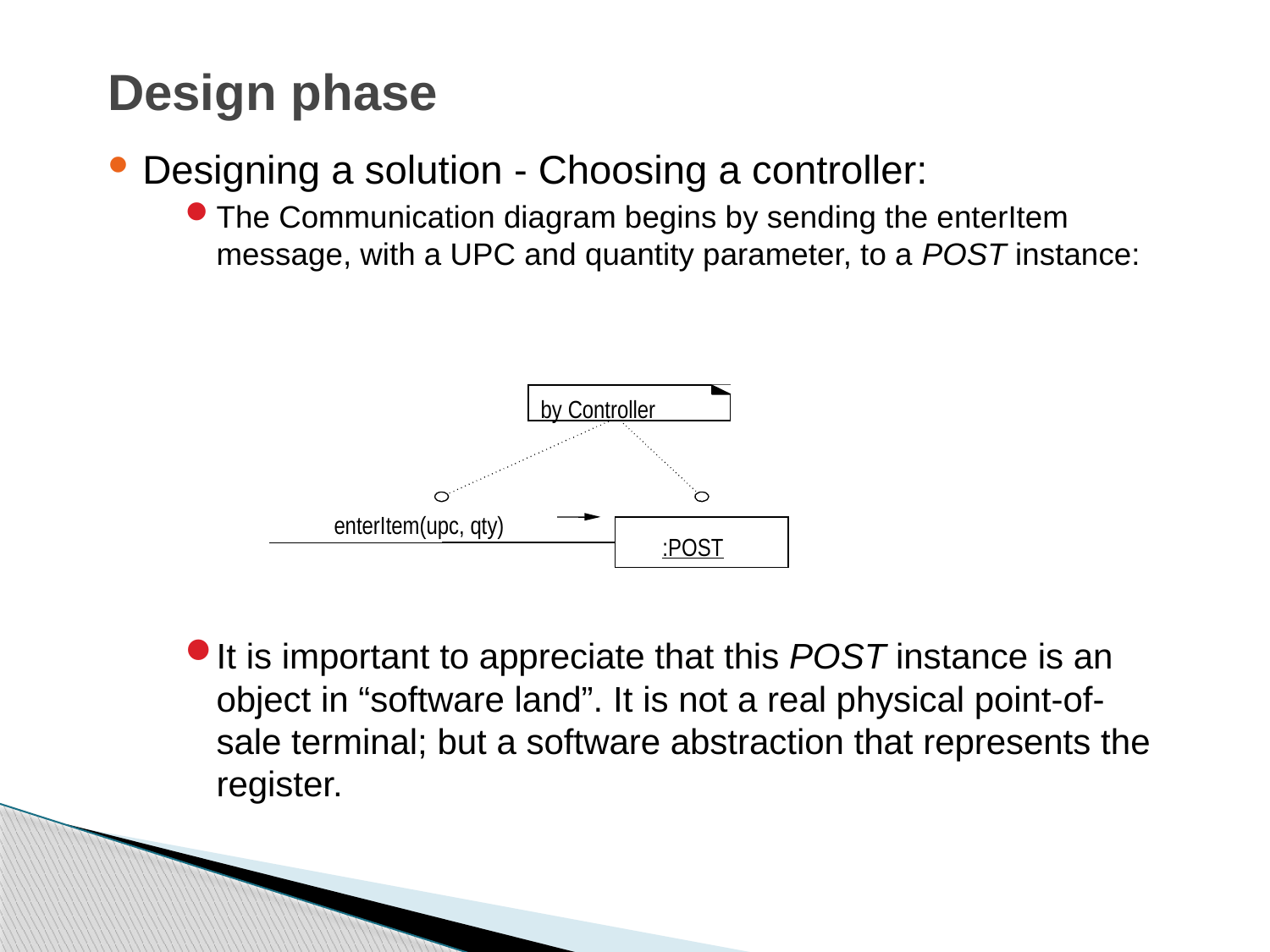

# Design phase
Designing a solution - Choosing a controller:
The Communication diagram begins by sending the enterItem message, with a UPC and quantity parameter, to a POST instance:

It is important to appreciate that this POST instance is an object in “software land”. It is not a real physical point-of-sale terminal; but a software abstraction that represents the register.

by Controller

enterItem(upc, qty)

:POST